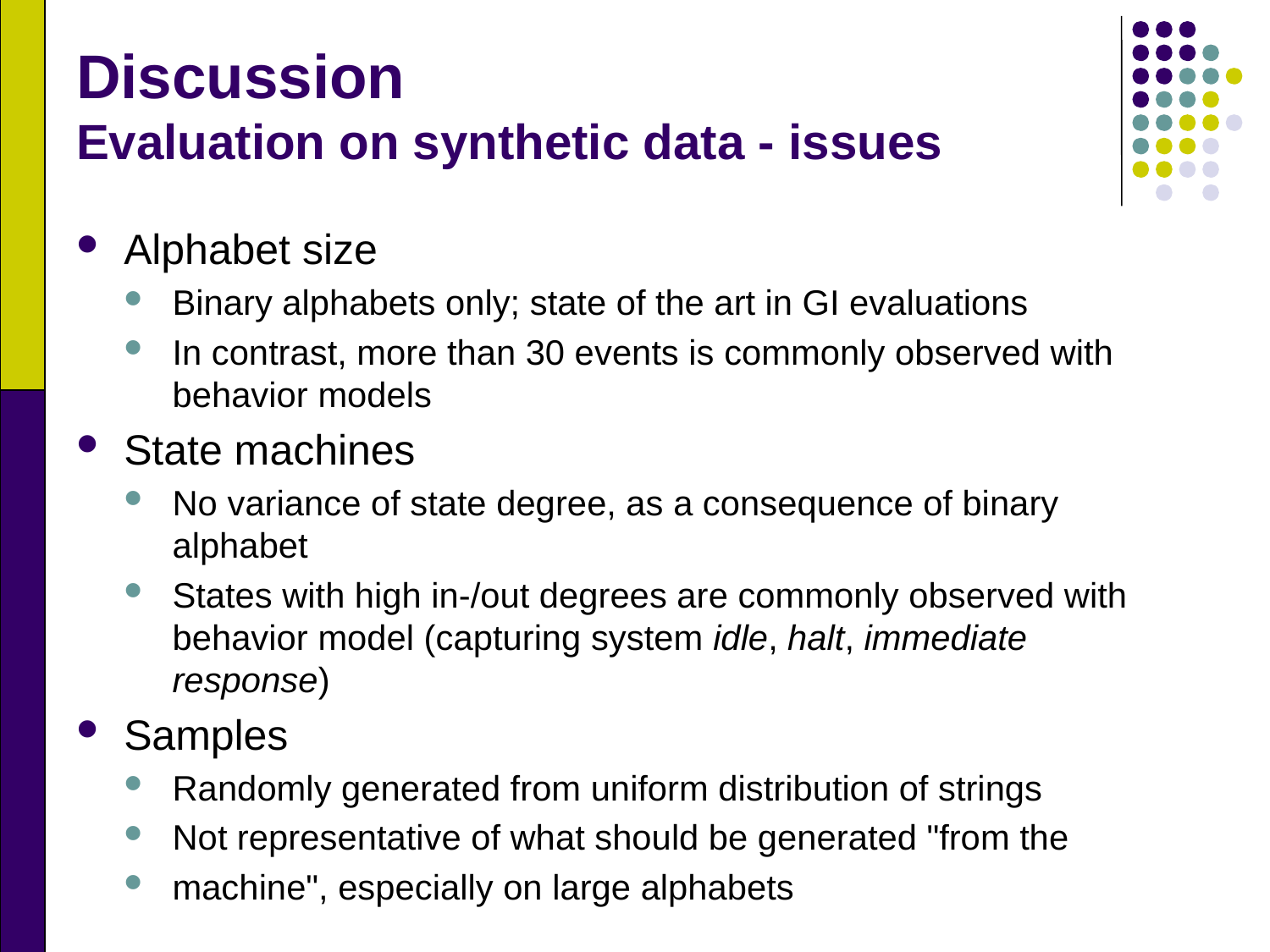

# Discussion Evaluation on synthetic data - issues
Alphabet size
Binary alphabets only; state of the art in GI evaluations
In contrast, more than 30 events is commonly observed with behavior models
State machines
No variance of state degree, as a consequence of binary alphabet
States with high in-/out degrees are commonly observed with behavior model (capturing system idle, halt, immediate response)
Samples
Randomly generated from uniform distribution of strings
Not representative of what should be generated "from the
machine", especially on large alphabets